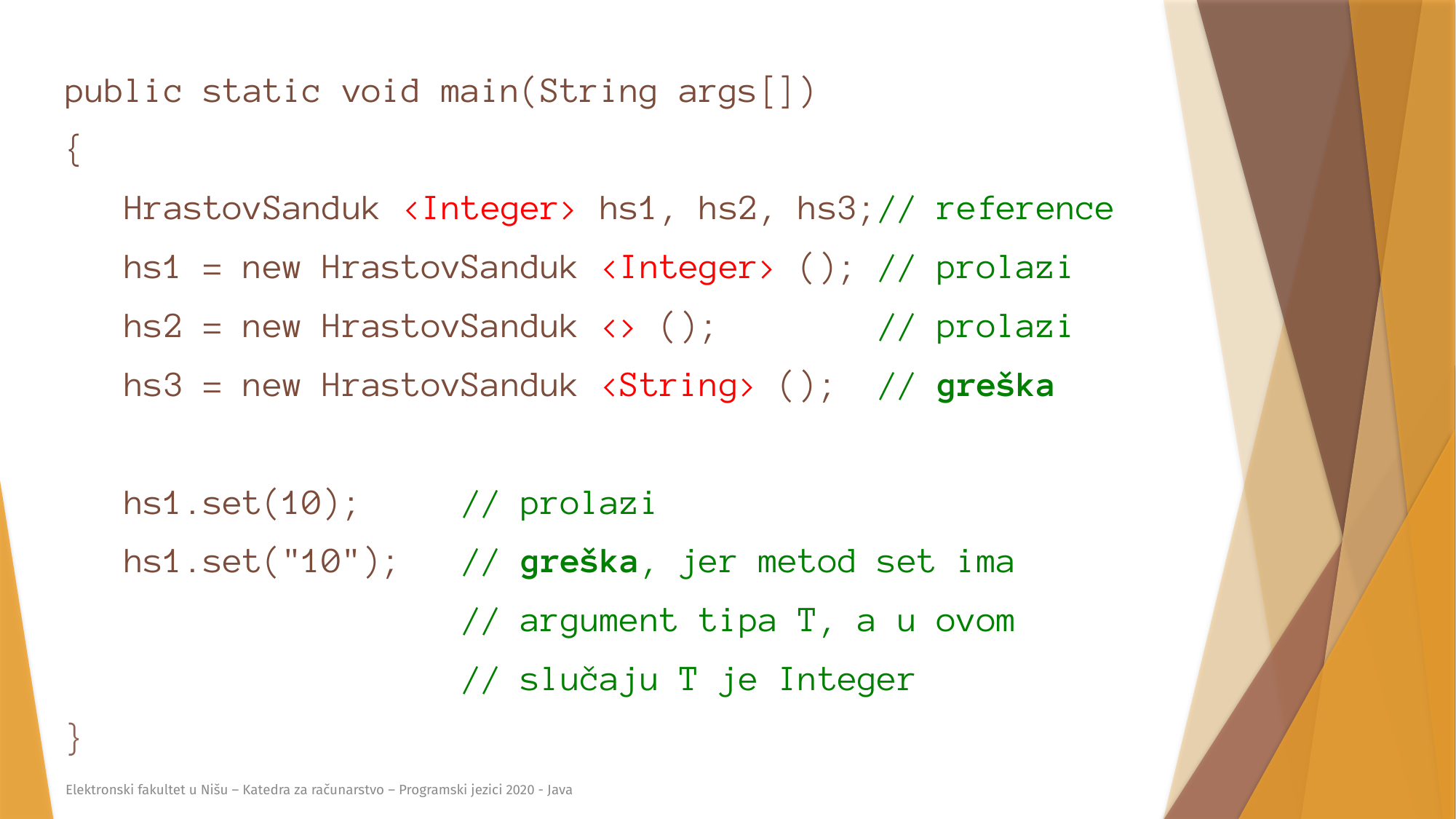

public static void main(String args[])
{
   HrastovSanduk <Integer> hs1, hs2, hs3;// reference
   hs1 = new HrastovSanduk <Integer> (); // prolazi
   hs2 = new HrastovSanduk <> ();        // prolazi
   hs3 = new HrastovSanduk <String> ();  // greška

   hs1.set(10);     // prolazi
   hs1.set("10");   // greška, jer metod set ima
                    // argument tipa T, a u ovom
                    // slučaju T je Integer
}

Elektronski fakultet u Nišu – Katedra za računarstvo – Programski jezici 2020 - Java